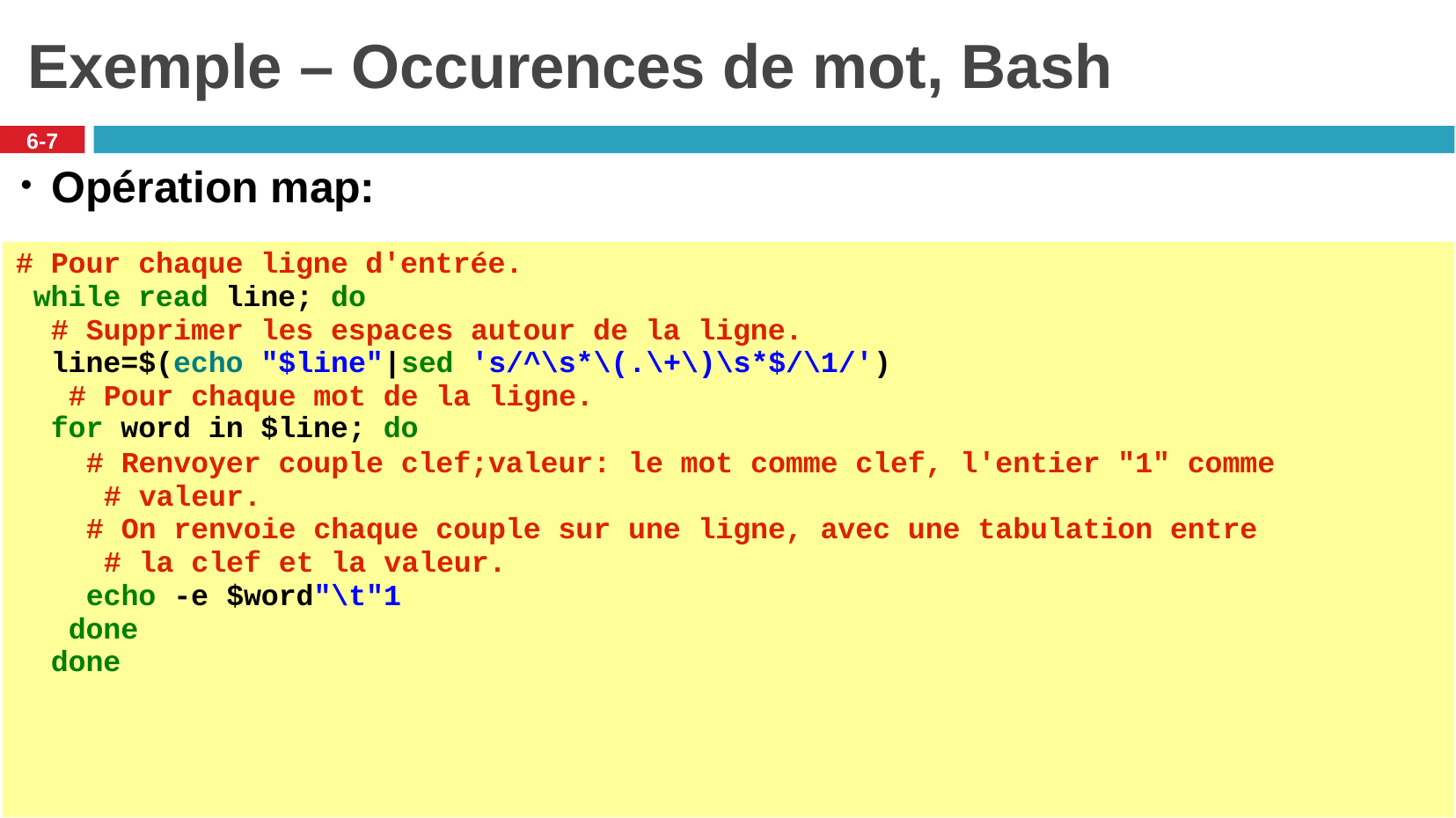

# Exemple – Occurences de mot, Bash
6-7
Opération map:
# Pour chaque ligne d'entrée.  while read line; do
# Supprimer les espaces autour de la ligne.  line=$(echo "$line"|sed 's/^\s*\(.\+\)\s*$/\1/')  # Pour chaque mot de la ligne.
for word in $line; do
# Renvoyer couple clef;valeur: le mot comme clef, l'entier "1" comme  # valeur.
# On renvoie chaque couple sur une ligne, avec une tabulation entre  # la clef et la valeur.
echo -e $word"\t"1  done
done